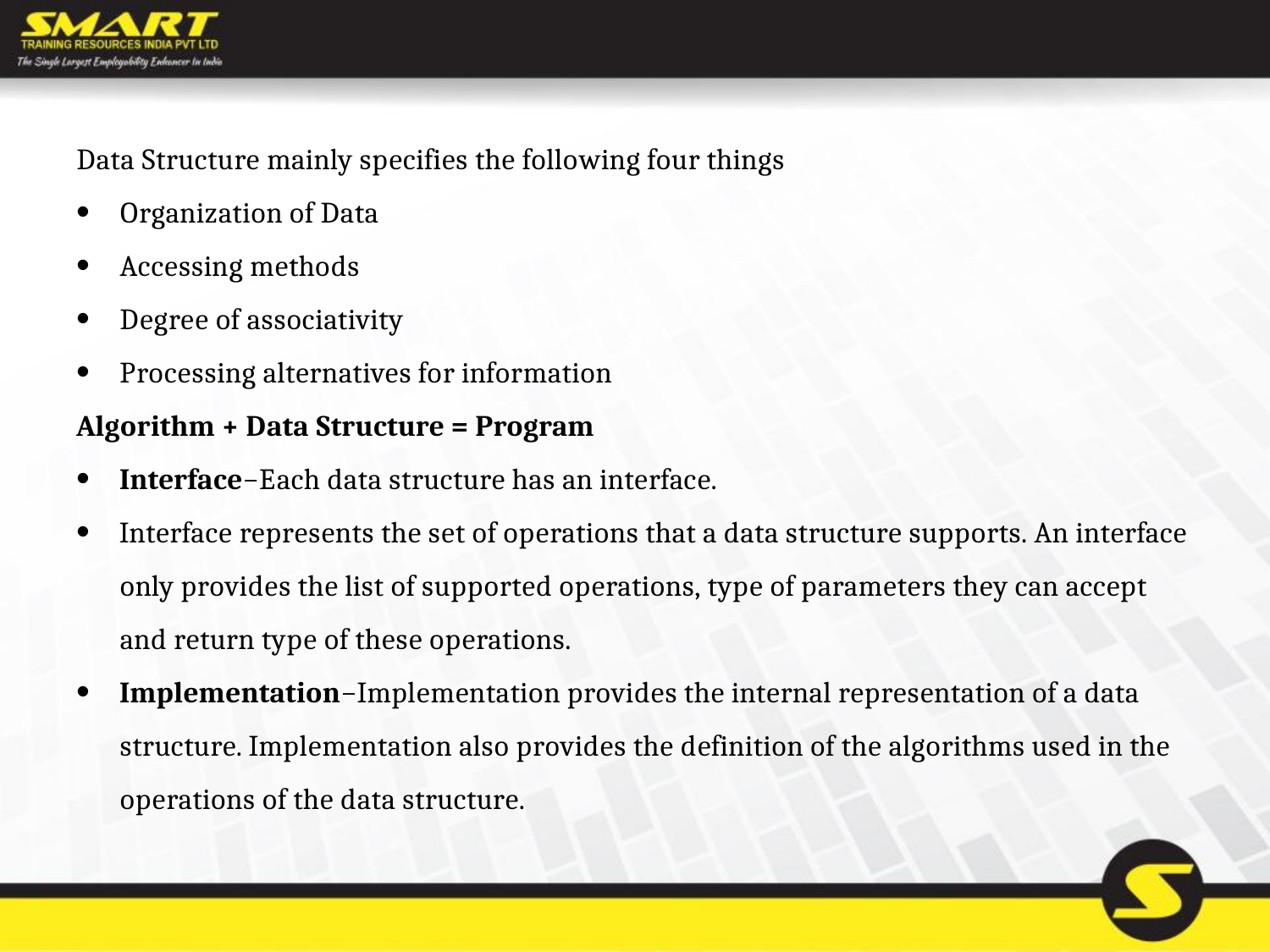

Data Structure mainly specifies the following four things
Organization of Data
Accessing methods
Degree of associativity
Processing alternatives for information
Algorithm + Data Structure = Program
Interface−Each data structure has an interface.
Interface represents the set of operations that a data structure supports. An interface only provides the list of supported operations, type of parameters they can accept and return type of these operations.
Implementation−Implementation provides the internal representation of a data structure. Implementation also provides the definition of the algorithms used in the operations of the data structure.